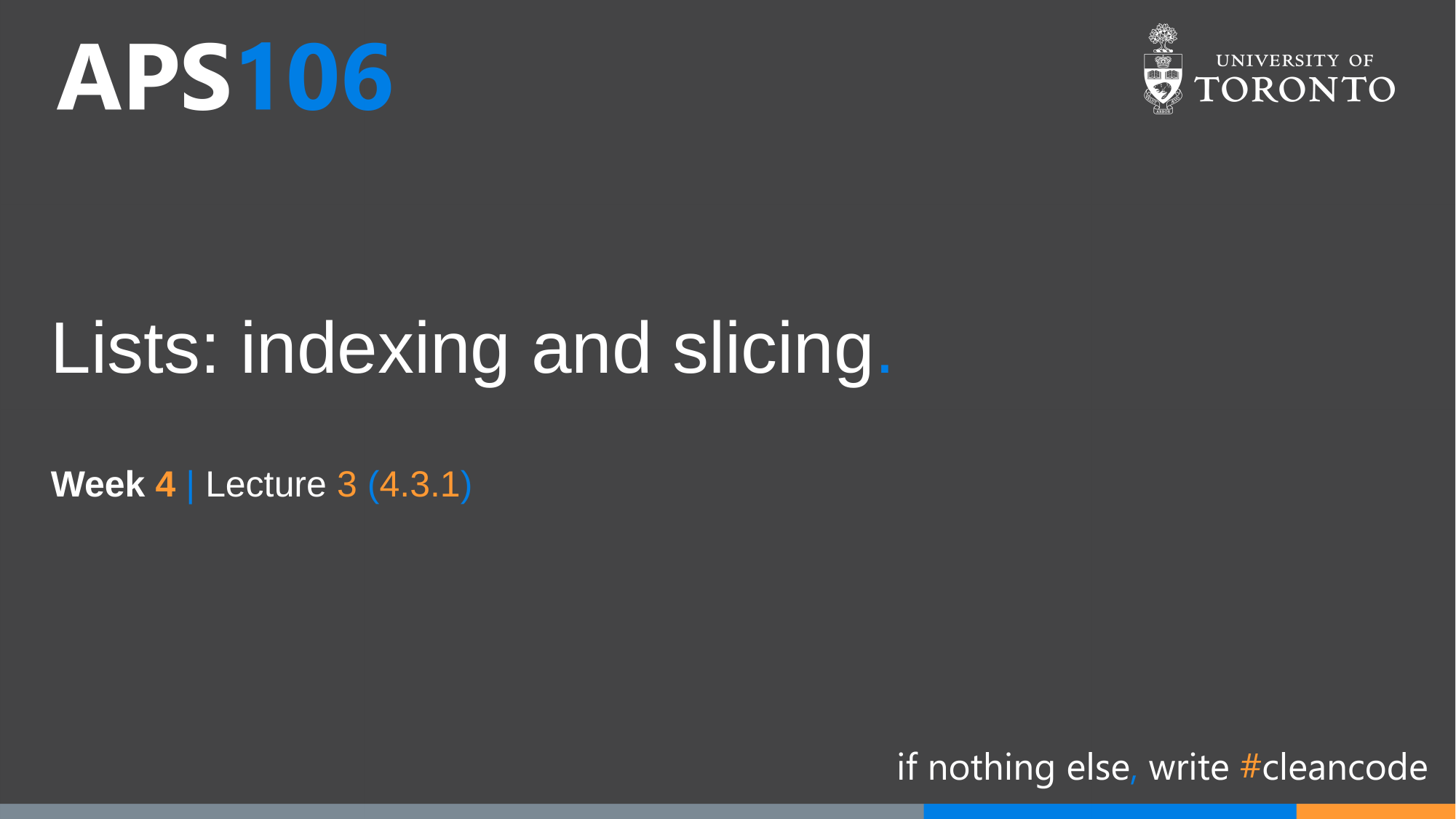

# Lists: indexing and slicing.
Week 4 | Lecture 3 (4.3.1)